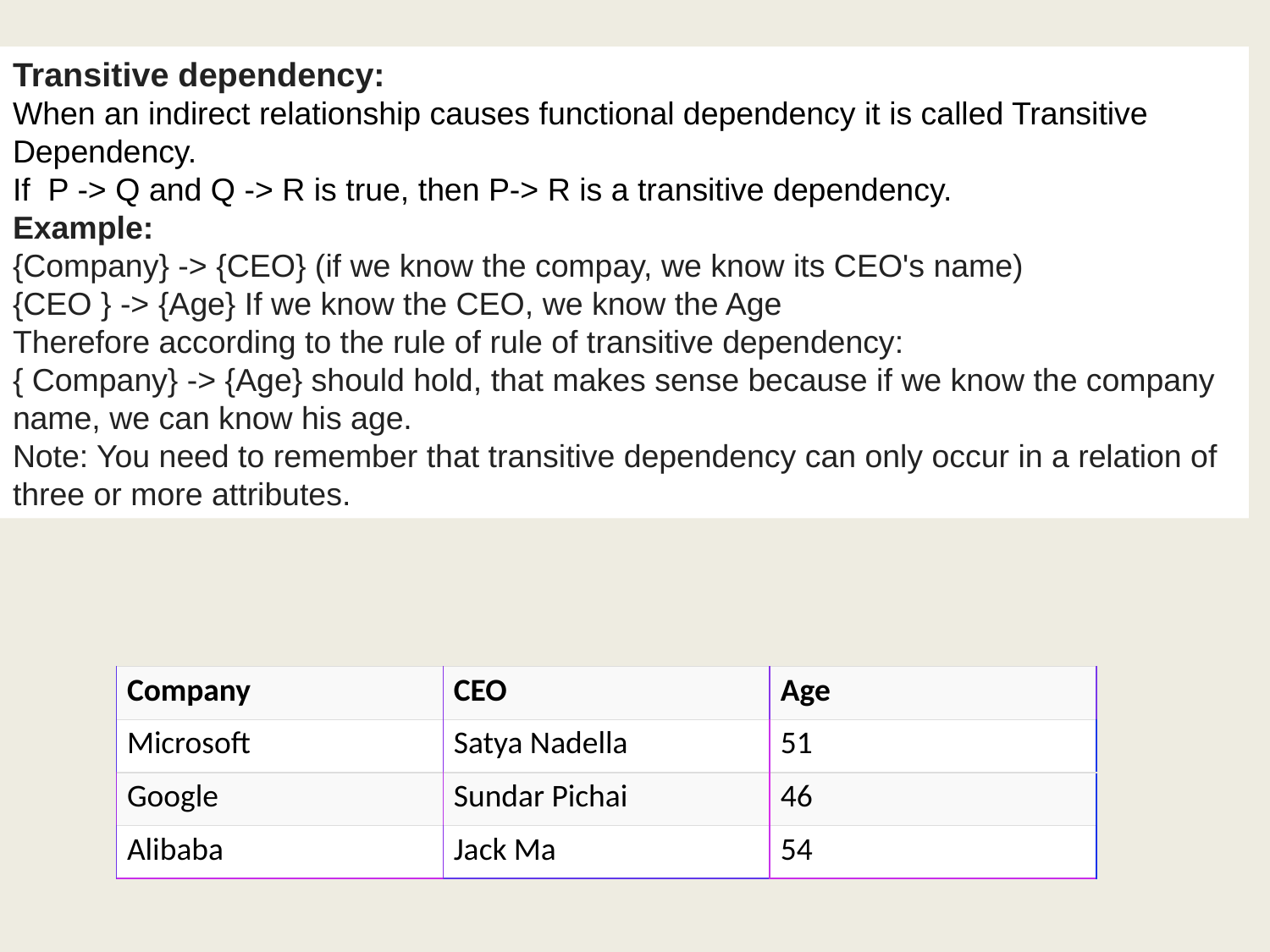

Transitive dependency:
When an indirect relationship causes functional dependency it is called Transitive Dependency.
If  P -> Q and Q -> R is true, then P-> R is a transitive dependency.
Example:
{Company} -> {CEO} (if we know the compay, we know its CEO's name)
{CEO } -> {Age} If we know the CEO, we know the Age
Therefore according to the rule of rule of transitive dependency:
{ Company} -> {Age} should hold, that makes sense because if we know the company name, we can know his age.
Note: You need to remember that transitive dependency can only occur in a relation of three or more attributes.
| Company | CEO | Age |
| --- | --- | --- |
| Microsoft | Satya Nadella | 51 |
| Google | Sundar Pichai | 46 |
| Alibaba | Jack Ma | 54 |